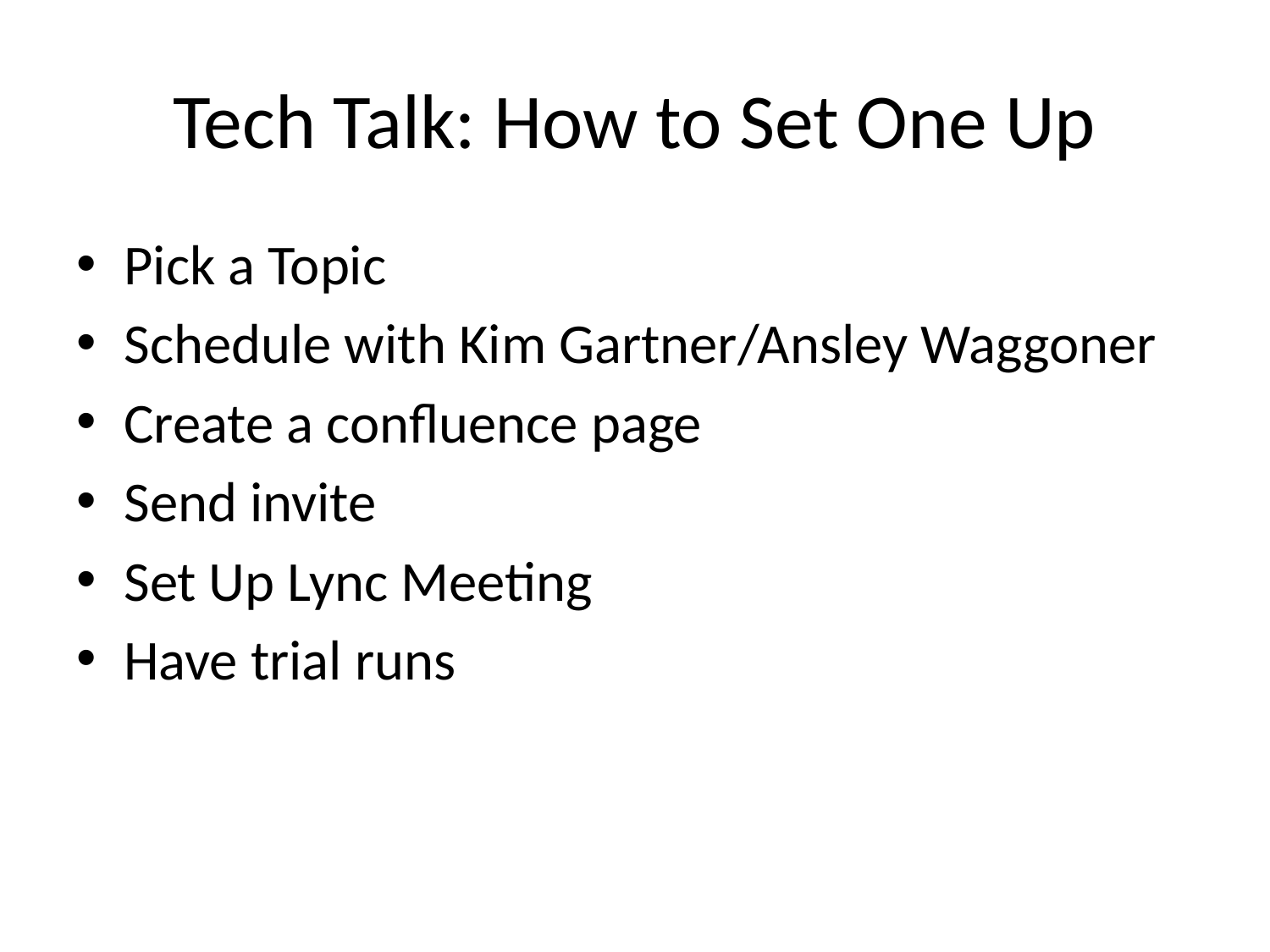

# Tech Talk: How to Set One Up
Pick a Topic
Schedule with Kim Gartner/Ansley Waggoner
Create a confluence page
Send invite
Set Up Lync Meeting
Have trial runs